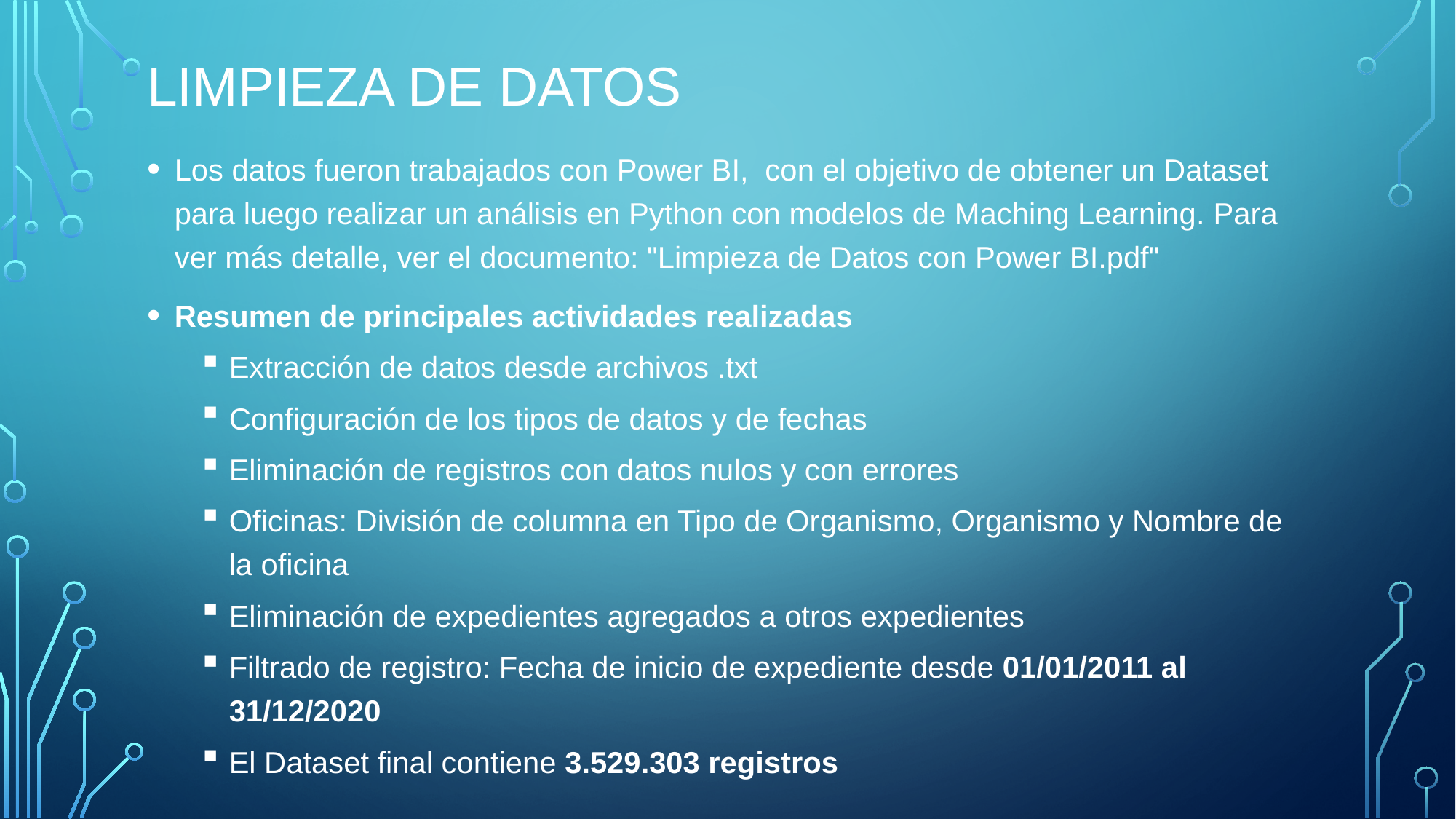

# Limpieza de Datos
Los datos fueron trabajados con Power BI,  con el objetivo de obtener un Dataset para luego realizar un análisis en Python con modelos de Maching Learning. Para ver más detalle, ver el documento: "Limpieza de Datos con Power BI.pdf"
Resumen de principales actividades realizadas
Extracción de datos desde archivos .txt
Configuración de los tipos de datos y de fechas
Eliminación de registros con datos nulos y con errores
Oficinas: División de columna en Tipo de Organismo, Organismo y Nombre de la oficina
Eliminación de expedientes agregados a otros expedientes
Filtrado de registro: Fecha de inicio de expediente desde 01/01/2011 al 31/12/2020
El Dataset final contiene 3.529.303 registros